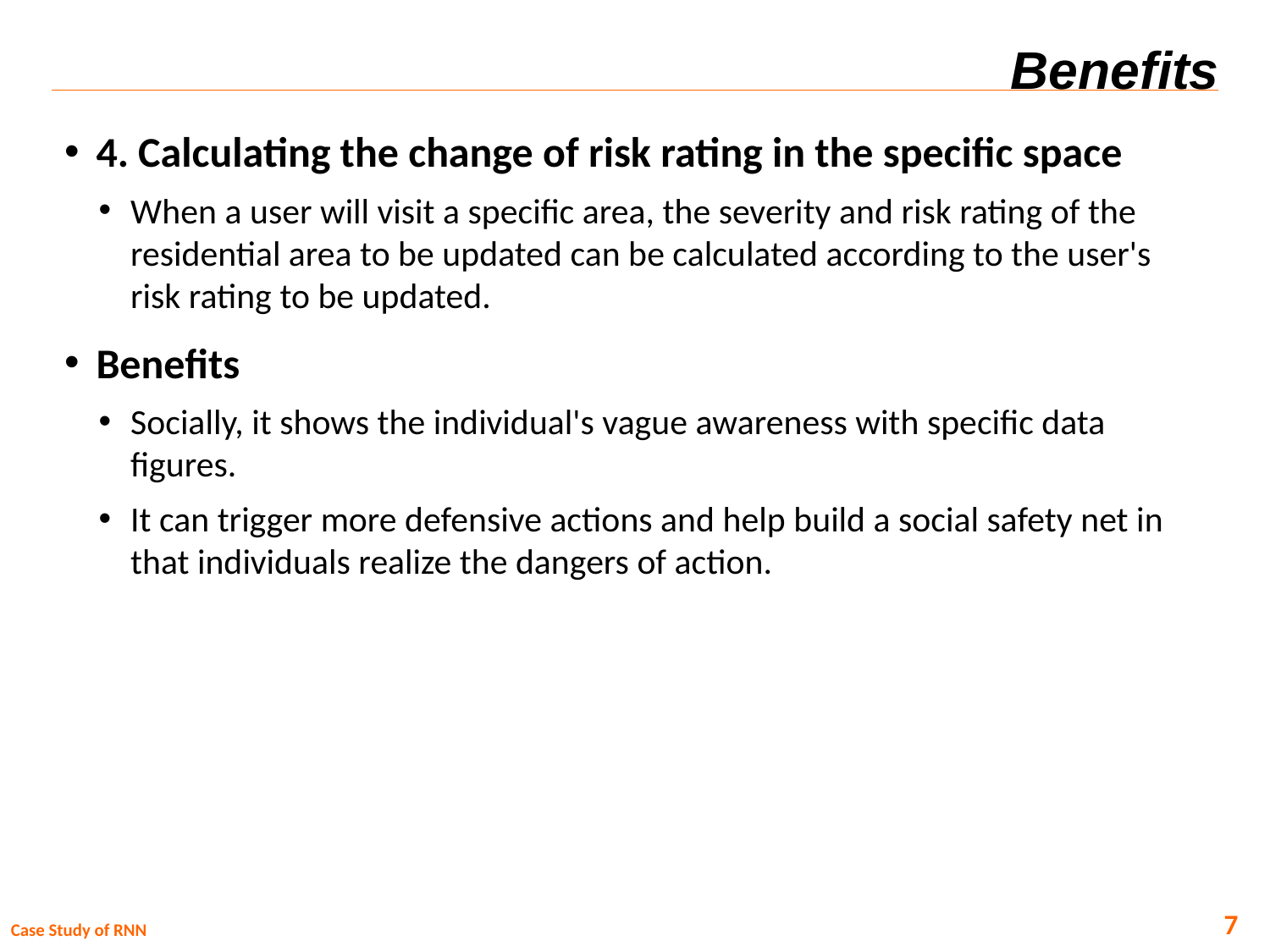

# Benefits
4. Calculating the change of risk rating in the specific space
When a user will visit a specific area, the severity and risk rating of the residential area to be updated can be calculated according to the user's risk rating to be updated.
Benefits
Socially, it shows the individual's vague awareness with specific data figures.
It can trigger more defensive actions and help build a social safety net in that individuals realize the dangers of action.